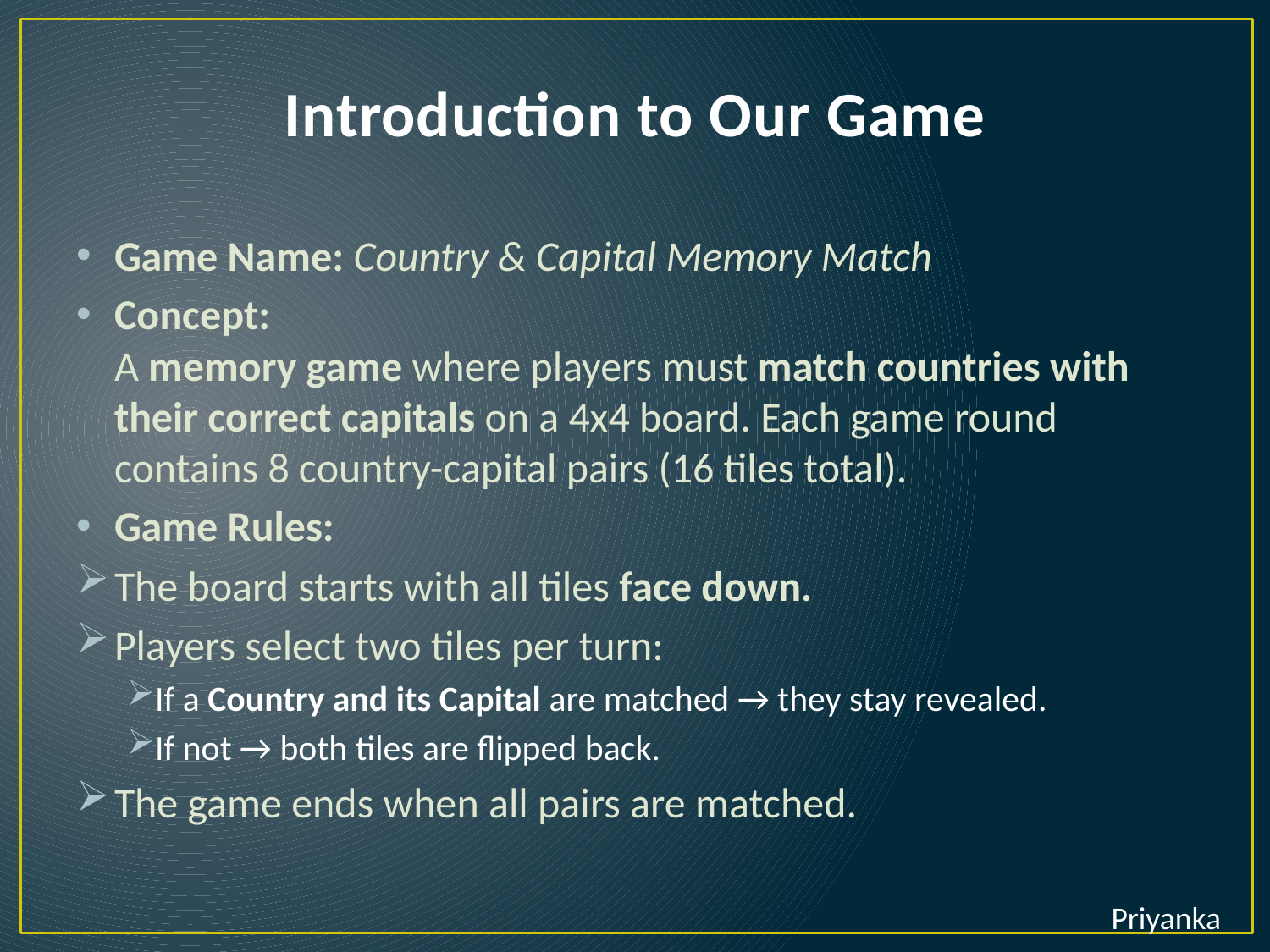

# Introduction to Our Game
Game Name: Country & Capital Memory Match
Concept:
A memory game where players must match countries with their correct capitals on a 4x4 board. Each game round contains 8 country-capital pairs (16 tiles total).
Game Rules:
The board starts with all tiles face down.
Players select two tiles per turn:
If a Country and its Capital are matched → they stay revealed.
If not → both tiles are flipped back.
The game ends when all pairs are matched.

Priyanka